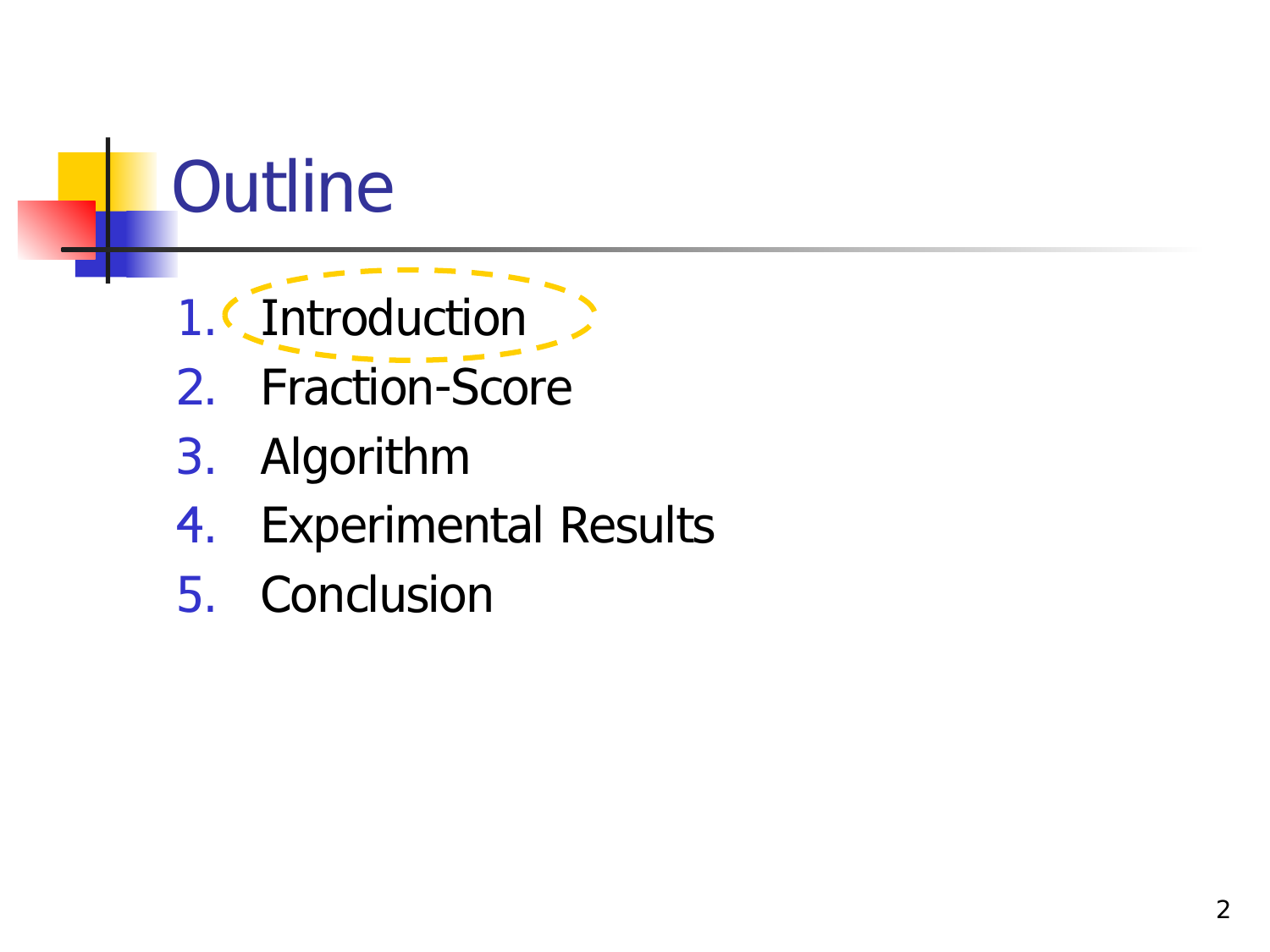

# Outline

Introduction
Fraction-Score
Algorithm
Experimental Results
Conclusion

2